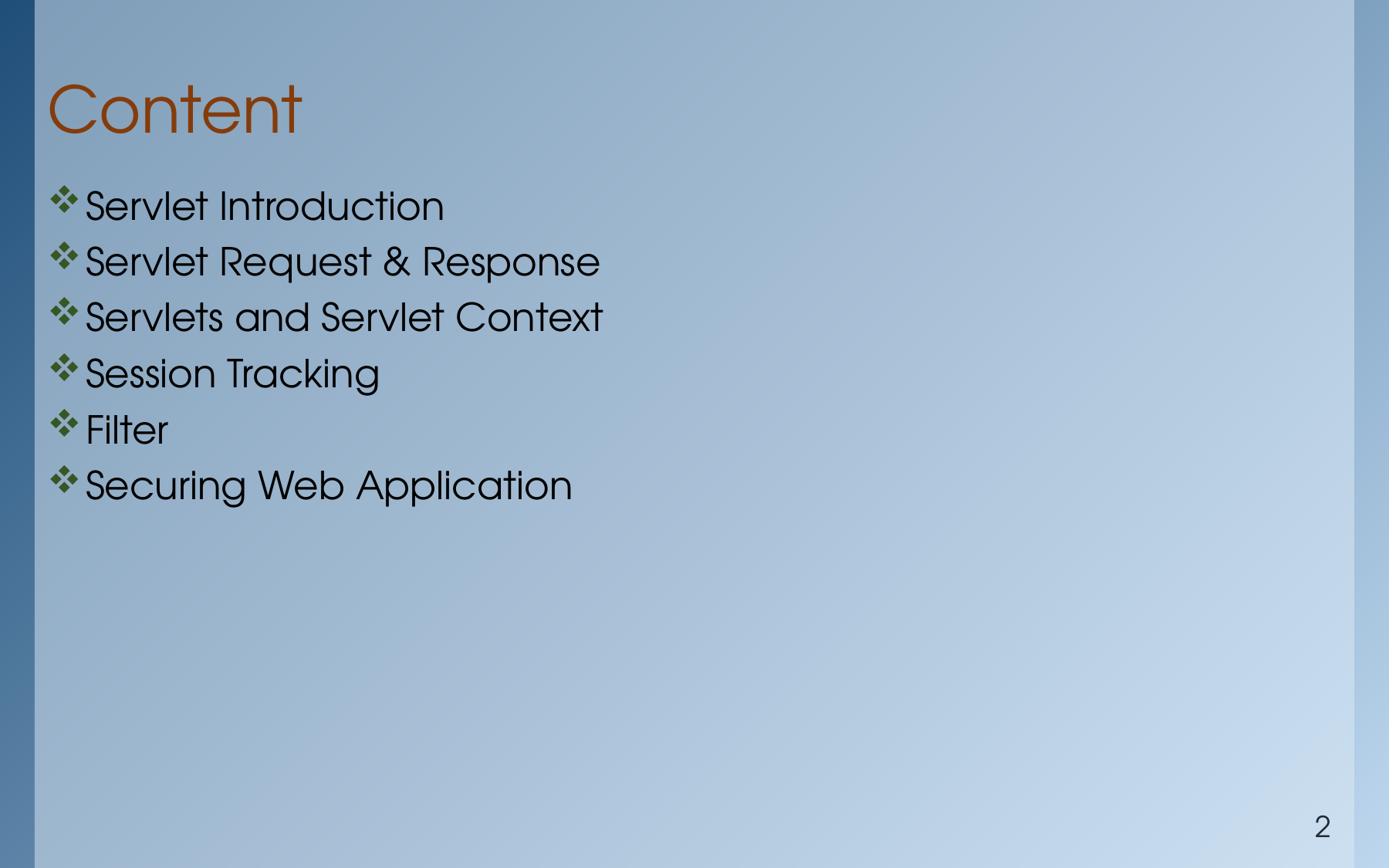

# Content
Servlet Introduction
Servlet Request & Response
Servlets and Servlet Context
Session Tracking
Filter
Securing Web Application

2